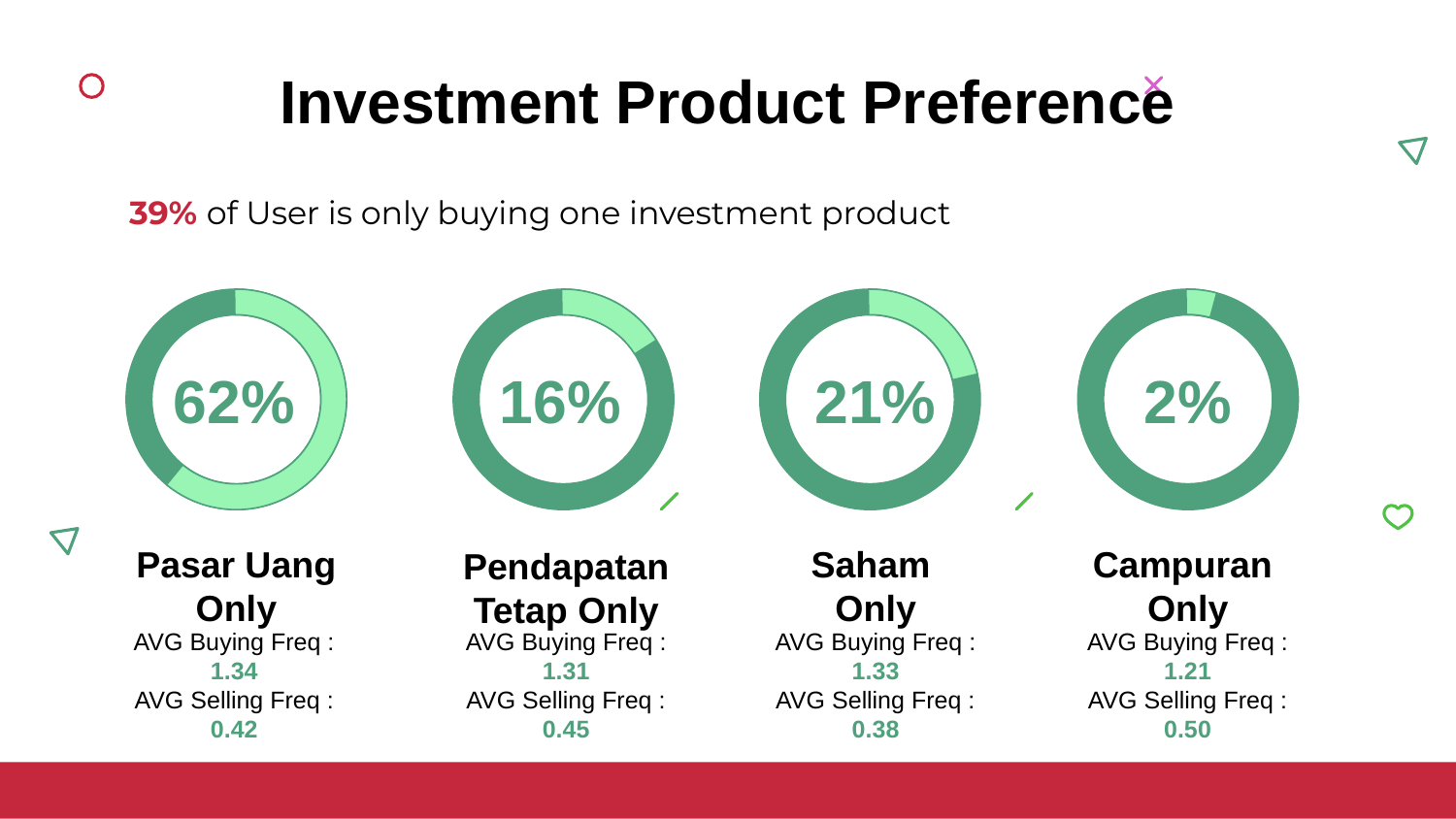

Investment Product Preference

39% of User is only buying one investment product

# 62%
16%
21%
2%
Pasar Uang Only
Saham
Only
Campuran
Only
Pendapatan Tetap Only
AVG Buying Freq : 1.34
AVG Selling Freq : 0.42
AVG Buying Freq : 1.31
AVG Selling Freq : 0.45
AVG Buying Freq : 1.33
AVG Selling Freq : 0.38
AVG Buying Freq : 1.21
AVG Selling Freq : 0.50